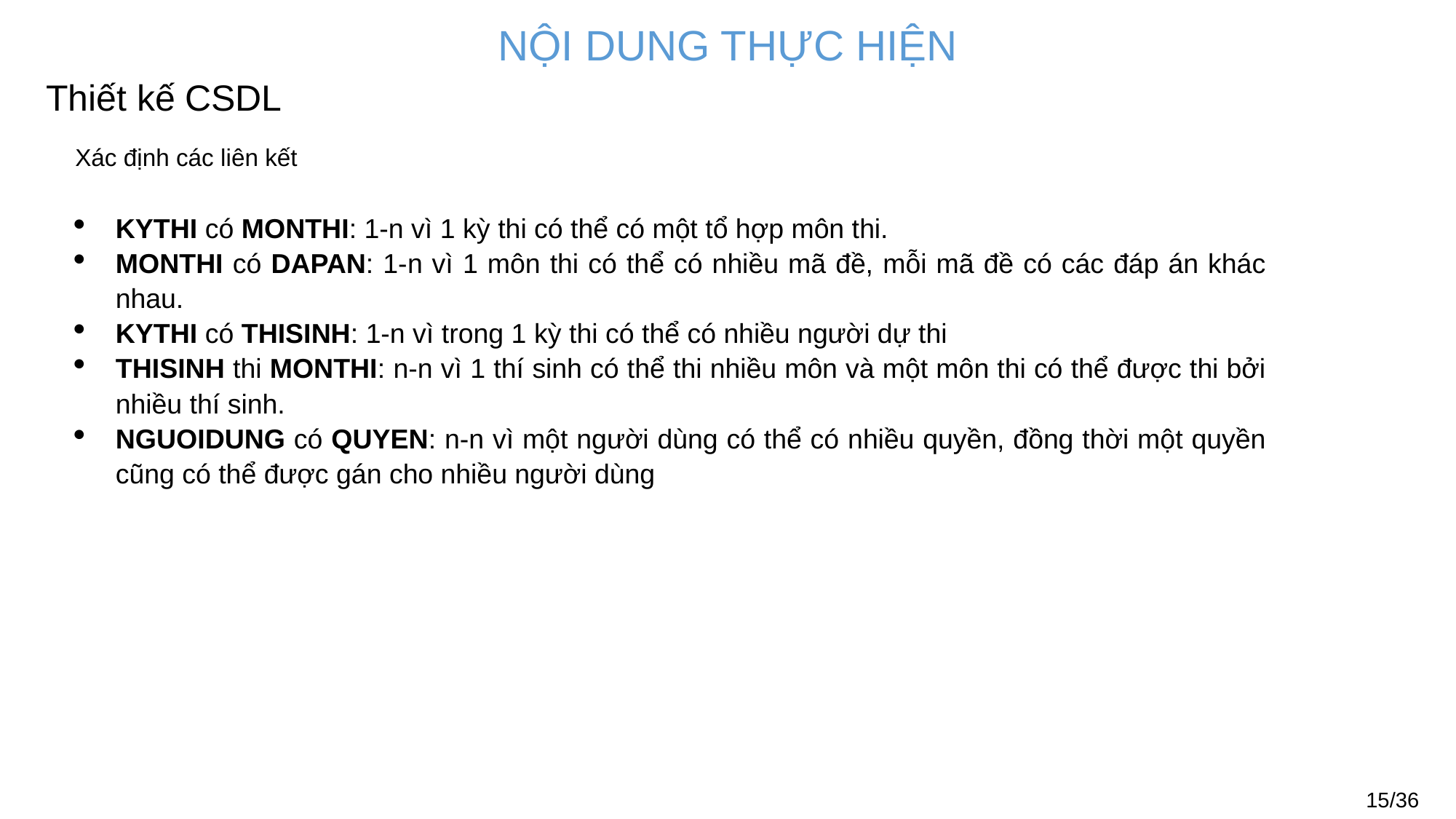

NỘI DUNG THỰC HIỆN
# Thiết kế CSDL
Xác định các liên kết
KYTHI có MONTHI: 1-n vì 1 kỳ thi có thể có một tổ hợp môn thi.
MONTHI có DAPAN: 1-n vì 1 môn thi có thể có nhiều mã đề, mỗi mã đề có các đáp án khác nhau.
KYTHI có THISINH: 1-n vì trong 1 kỳ thi có thể có nhiều người dự thi
THISINH thi MONTHI: n-n vì 1 thí sinh có thể thi nhiều môn và một môn thi có thể được thi bởi nhiều thí sinh.
NGUOIDUNG có QUYEN: n-n vì một người dùng có thể có nhiều quyền, đồng thời một quyền cũng có thể được gán cho nhiều người dùng